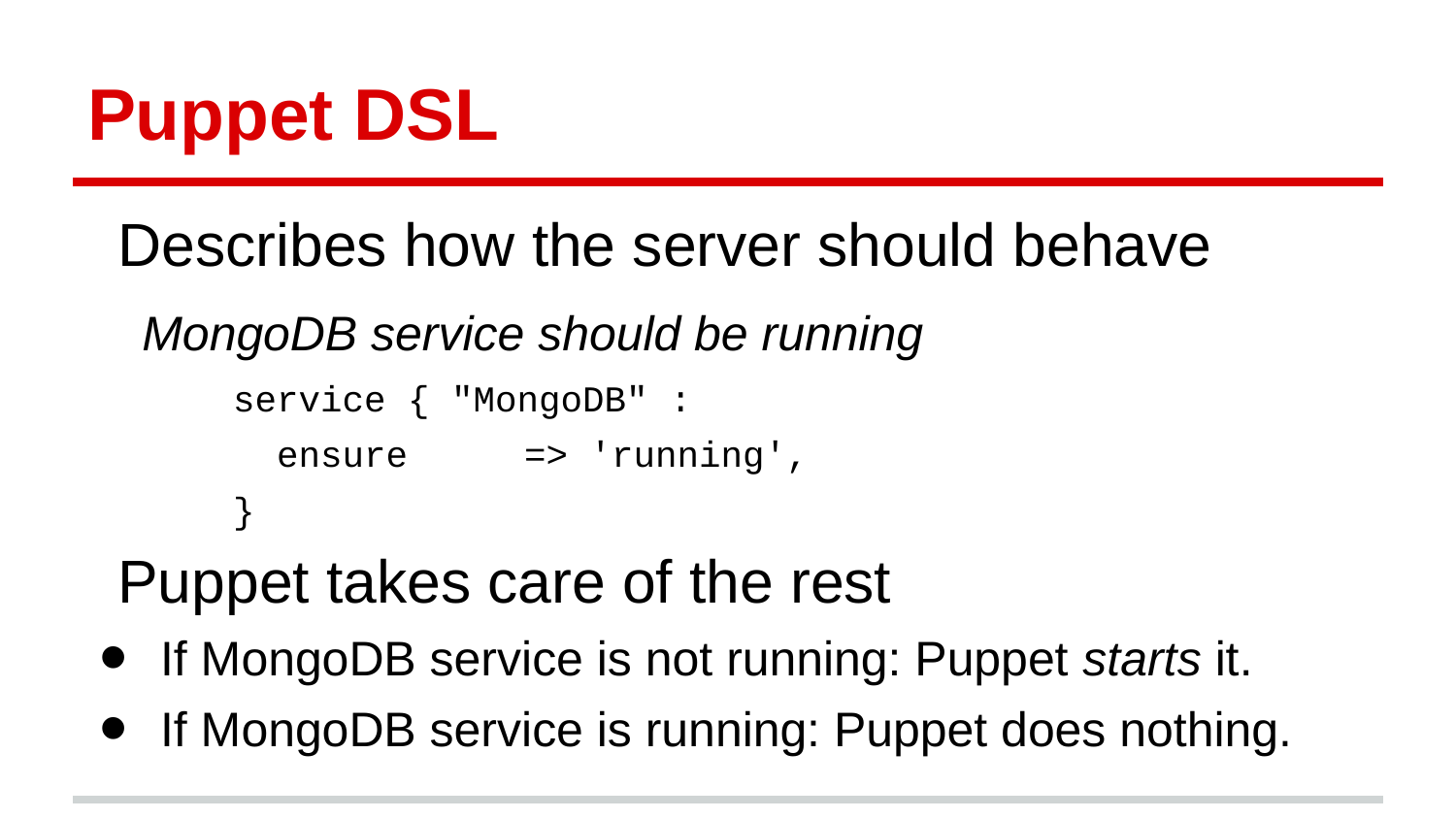

# Puppet DSL
Describes how the server should behave
	MongoDB service should be running
service { "MongoDB" :
  ensure	=> 'running',
}
Puppet takes care of the rest
If MongoDB service is not running: Puppet starts it.
If MongoDB service is running: Puppet does nothing.